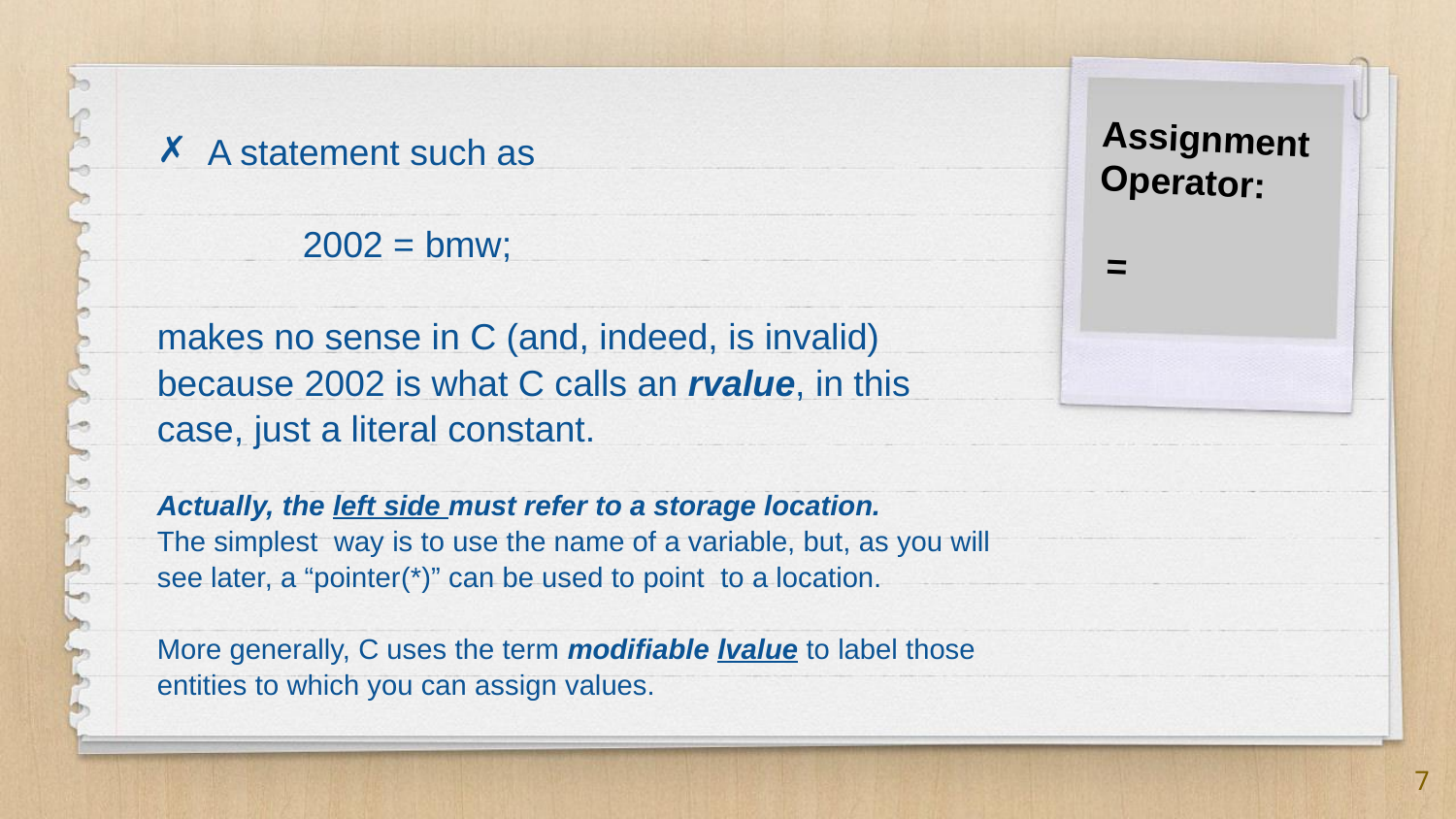

Assignment
Operator:

 =
A statement such as

	2002 = bmw;

makes no sense in C (and, indeed, is invalid) because 2002 is what C calls an rvalue, in this case, just a literal constant.

Actually, the left side must refer to a storage location.
The simplest  way is to use the name of a variable, but, as you will see later, a “pointer(*)” can be used to point  to a location.

More generally, C uses the term modifiable lvalue to label those entities to which you can assign values.
7